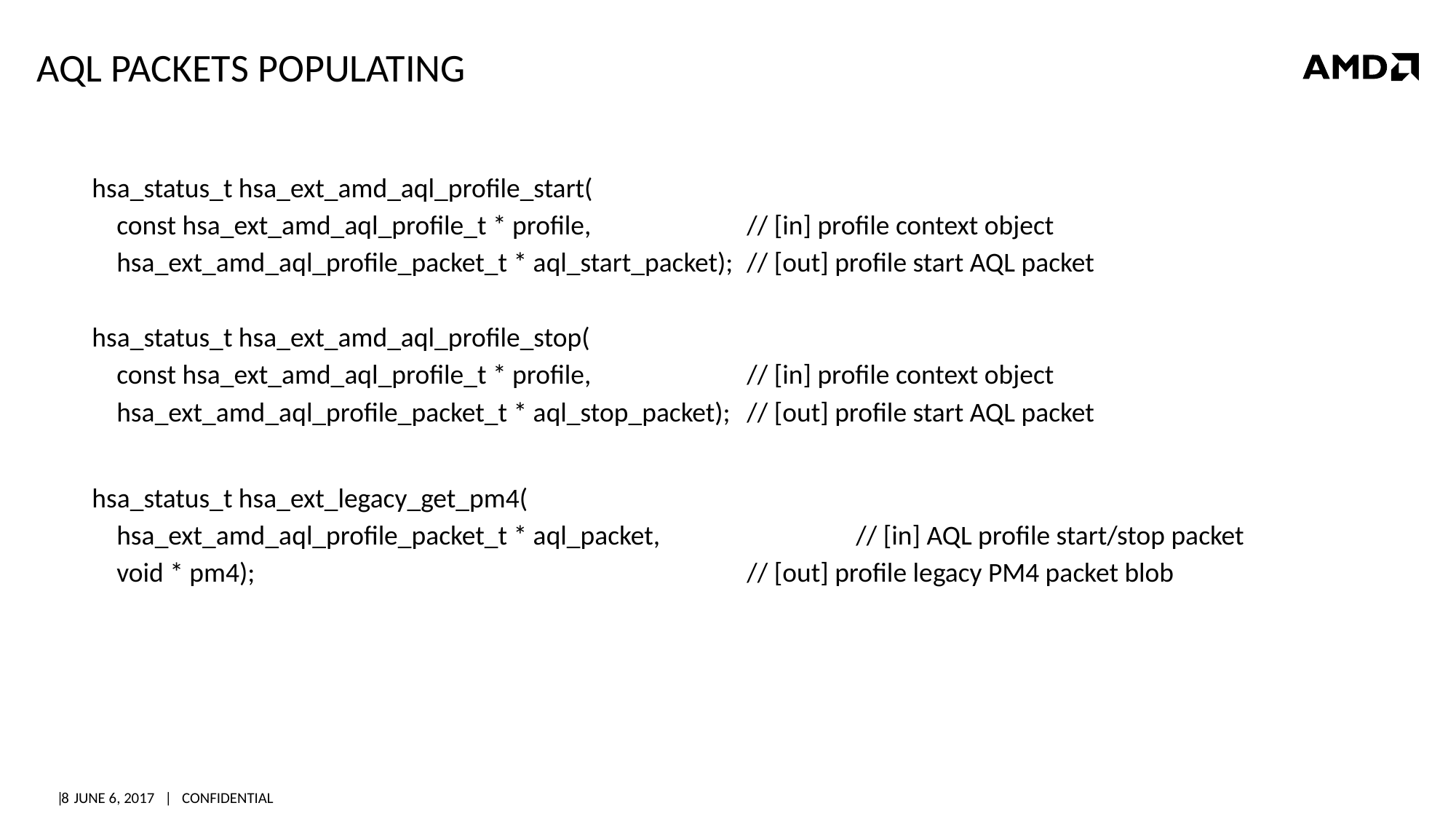

# AQL packets populating
hsa_status_t hsa_ext_amd_aql_profile_start(
    const hsa_ext_amd_aql_profile_t * profile,		// [in] profile context object
    hsa_ext_amd_aql_profile_packet_t * aql_start_packet);	// [out] profile start AQL packet

hsa_status_t hsa_ext_amd_aql_profile_stop(
    const hsa_ext_amd_aql_profile_t * profile,		// [in] profile context object
    hsa_ext_amd_aql_profile_packet_t * aql_stop_packet);	// [out] profile start AQL packet

hsa_status_t hsa_ext_legacy_get_pm4(
    hsa_ext_amd_aql_profile_packet_t * aql_packet,		// [in] AQL profile start/stop packet
    void * pm4);					// [out] profile legacy PM4 packet blob